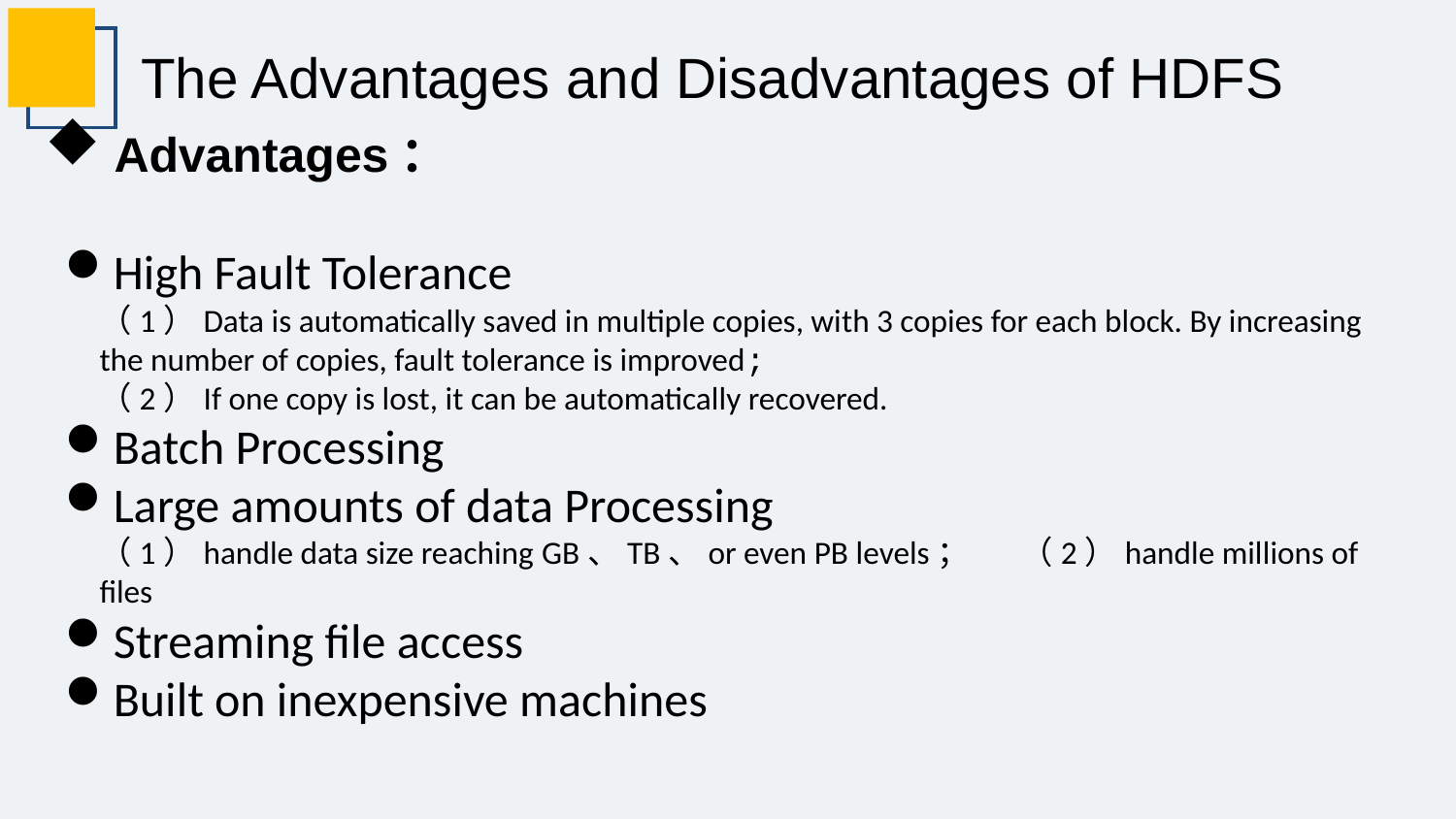

The Advantages and Disadvantages of HDFS
 Advantages：

High Fault Tolerance
（1）Data is automatically saved in multiple copies, with 3 copies for each block. By increasing the number of copies, fault tolerance is improved;
（2）If one copy is lost, it can be automatically recovered.
Batch Processing
Large amounts of data Processing
（1）handle data size reaching GB、TB、or even PB levels；       （2）handle millions of files
Streaming file access
Built on inexpensive machines